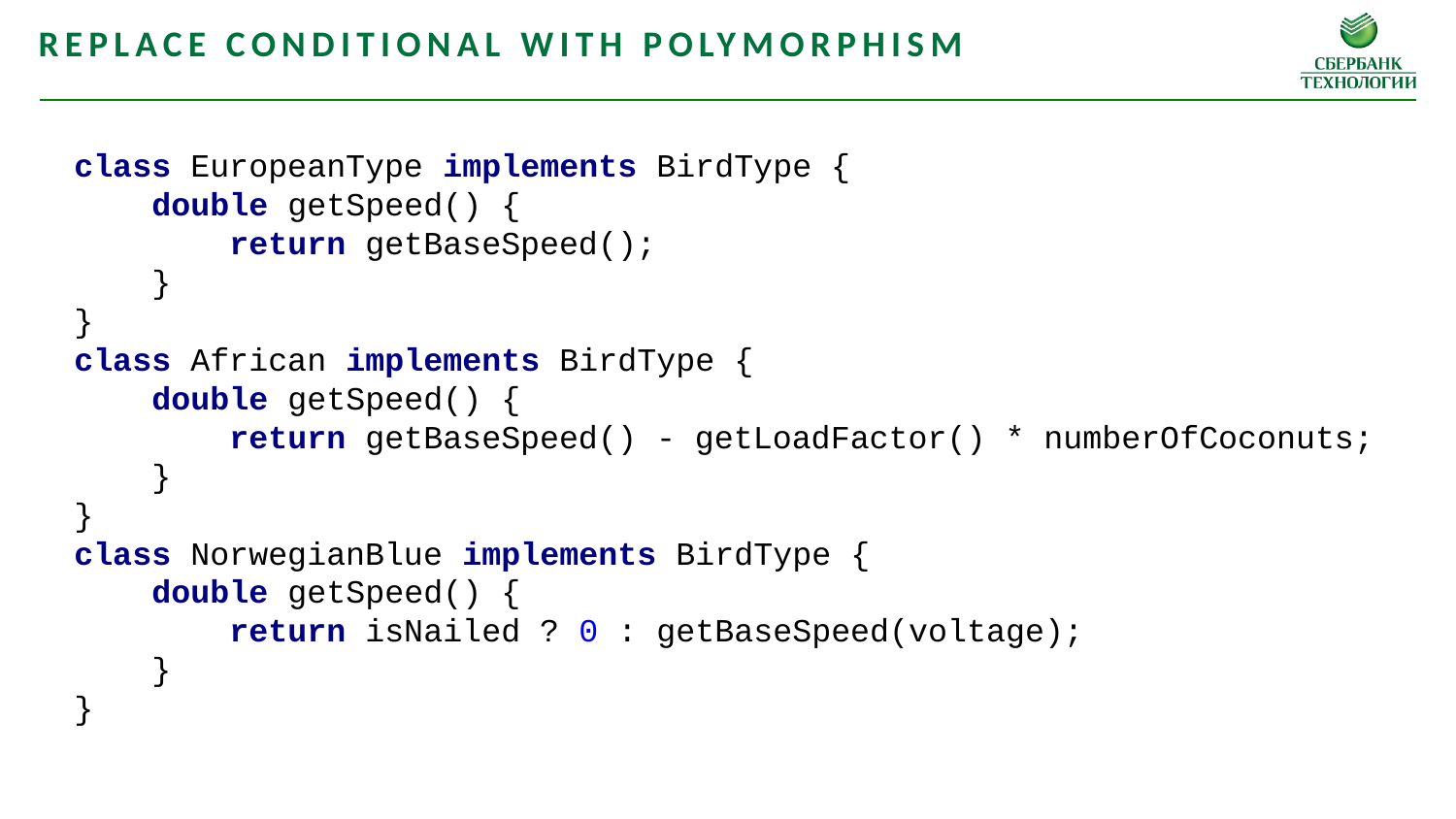

Replace Conditional with Polymorphism
class EuropeanType implements BirdType {
    double getSpeed() {
        return getBaseSpeed();
    }
}
class African implements BirdType {
    double getSpeed() {
        return getBaseSpeed() - getLoadFactor() * numberOfCoconuts;
    }
}
class NorwegianBlue implements BirdType {
    double getSpeed() {
        return isNailed ? 0 : getBaseSpeed(voltage);
    }
}